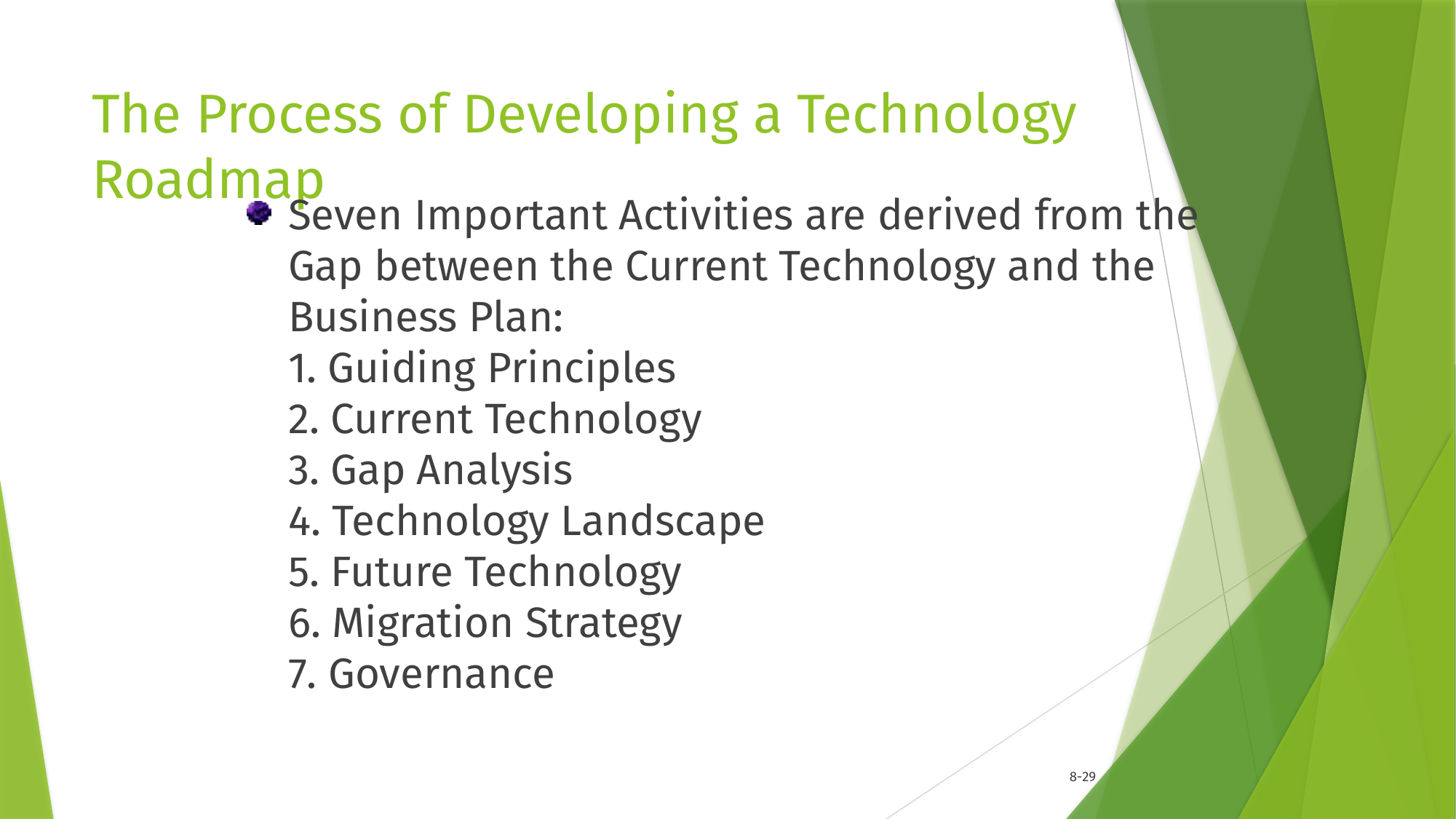

# The Process of Developing a Technology Roadmap
Seven Important Activities are derived from the Gap between the Current Technology and the Business Plan:
1. Guiding Principles
2. Current Technology
3. Gap Analysis
4. Technology Landscape
5. Future Technology
6. Migration Strategy
7. Governance
				8-29